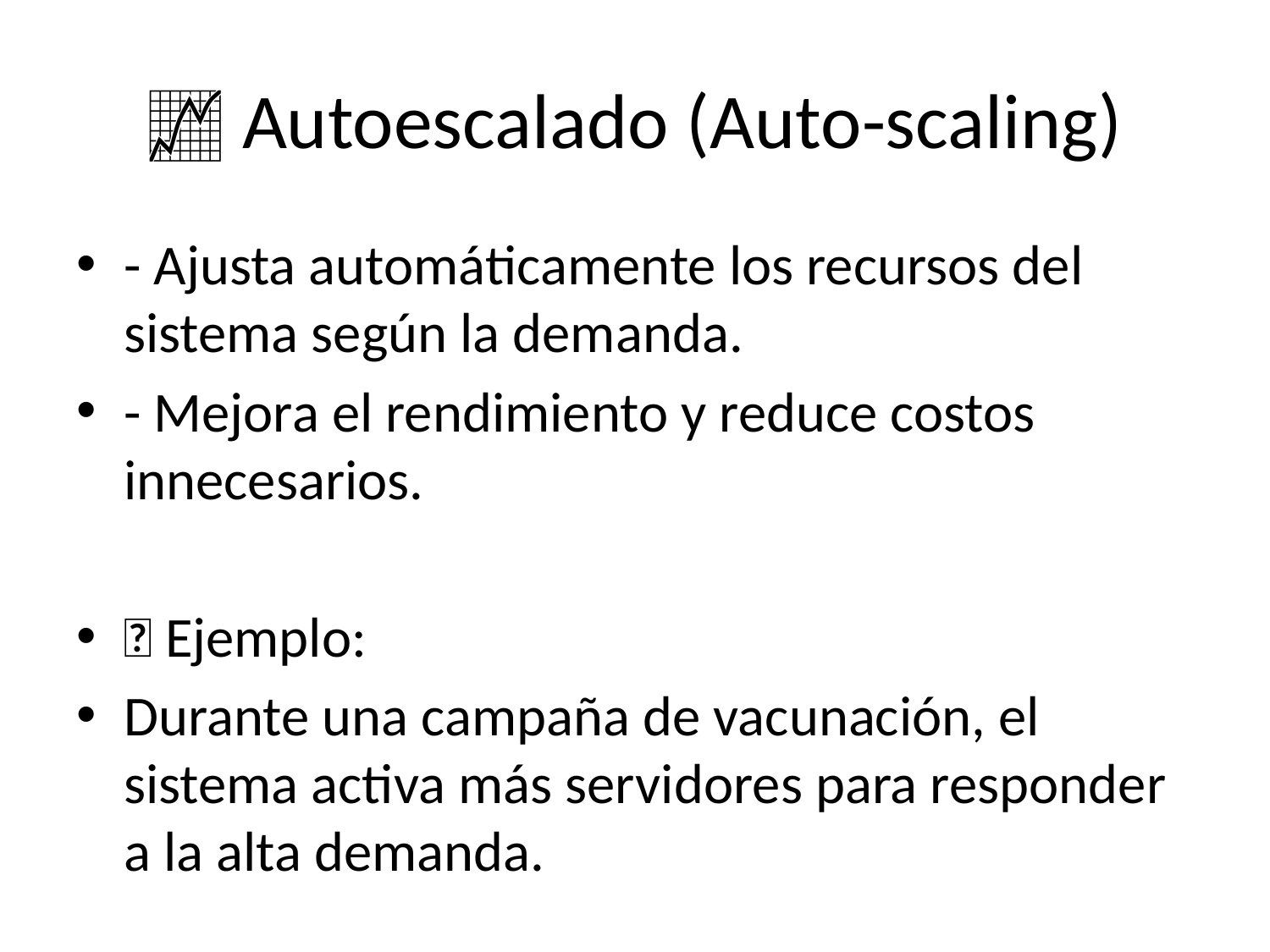

# 📈 Autoescalado (Auto-scaling)
- Ajusta automáticamente los recursos del sistema según la demanda.
- Mejora el rendimiento y reduce costos innecesarios.

🧩 Ejemplo:
Durante una campaña de vacunación, el sistema activa más servidores para responder a la alta demanda.